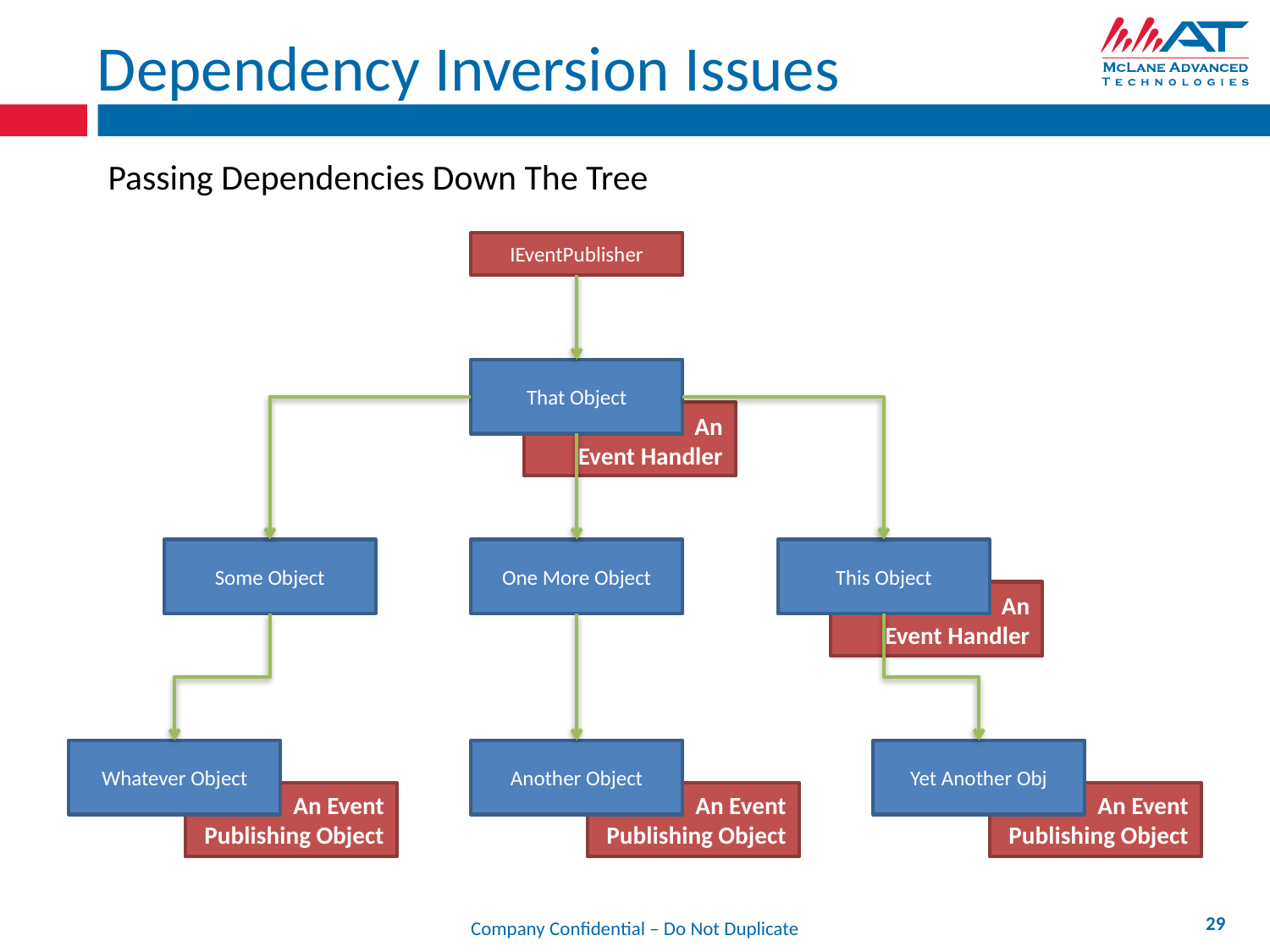

# Dependency Inversion Issues
Passing Dependencies Down The Tree
IEventPublisher
That Object
An
Event Handler
Some Object
One More Object
This Object
An
Event Handler
Whatever Object
An Event Publishing Object
Another Object
An Event Publishing Object
Yet Another Obj
An Event Publishing Object